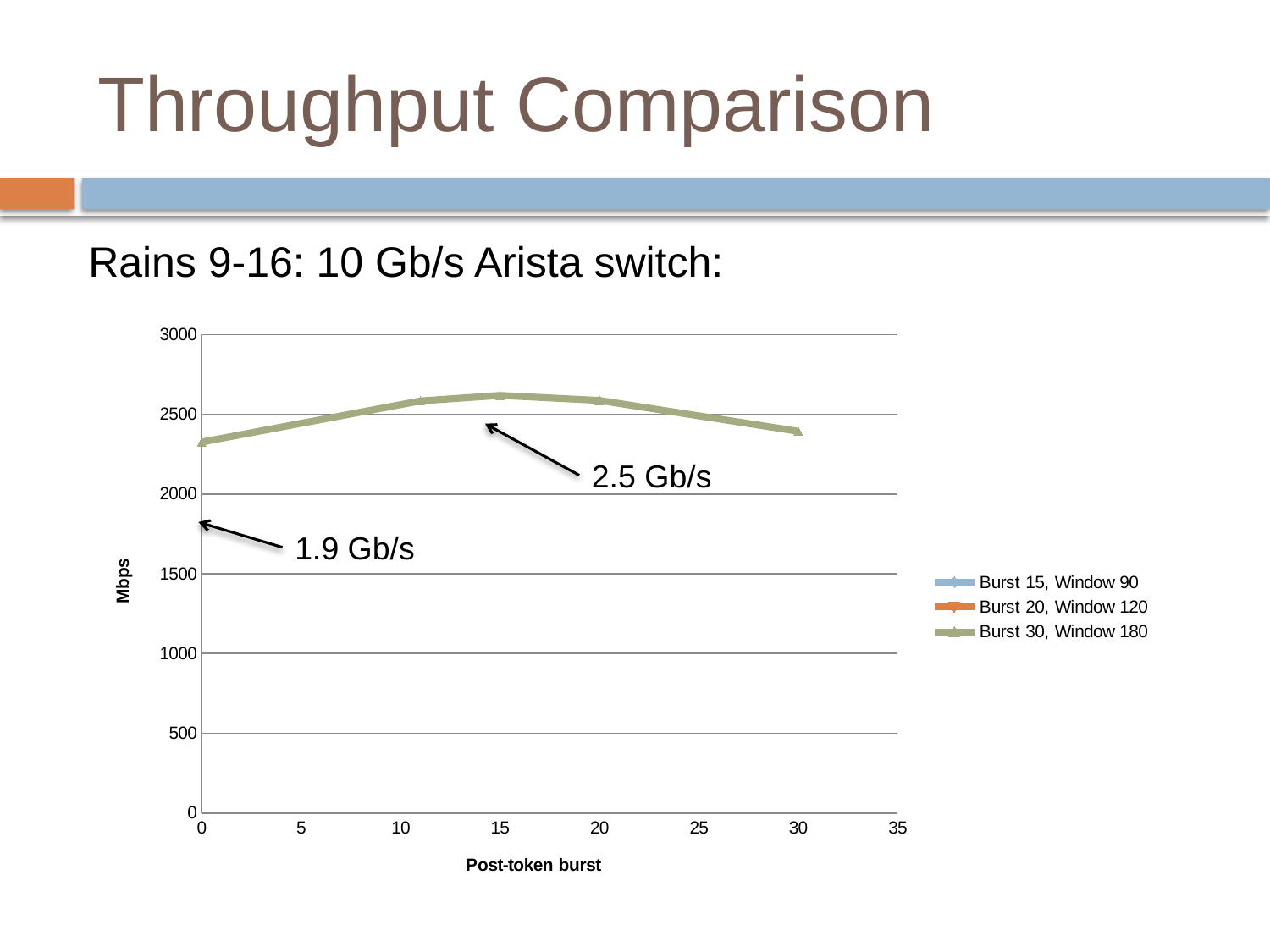

# Throughput Comparison
Rains 9-16: 10 Gb/s Arista switch:

### Chart

| Category |  |  |  |
|---|---|---|---|
2.5 Gb/s
1.9 Gb/s